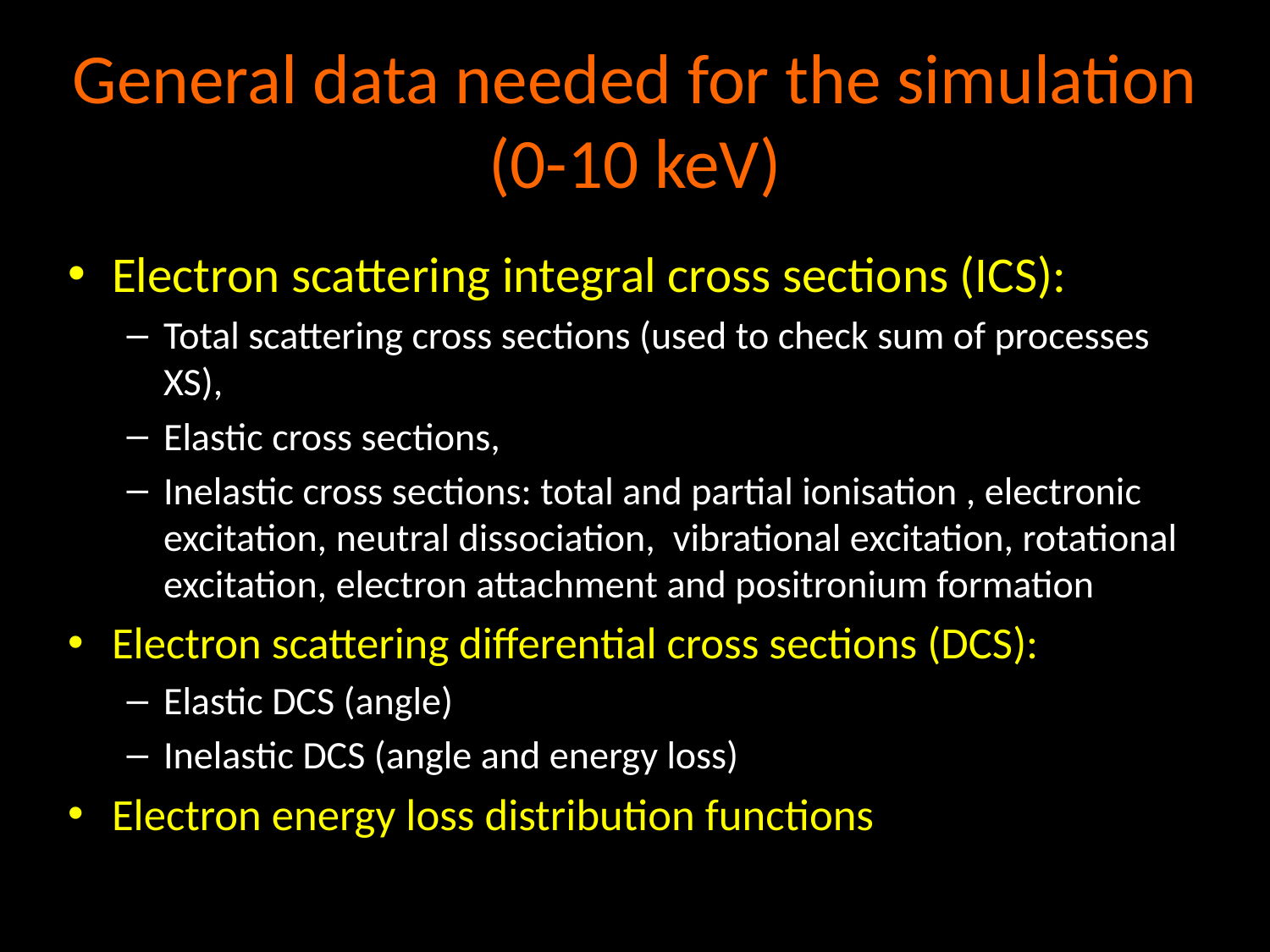

# General data needed for the simulation (0-10 keV)
Electron scattering integral cross sections (ICS):
Total scattering cross sections (used to check sum of processes XS),
Elastic cross sections,
Inelastic cross sections: total and partial ionisation , electronic excitation, neutral dissociation,  vibrational excitation, rotational excitation, electron attachment and positronium formation
Electron scattering differential cross sections (DCS):
Elastic DCS (angle)
Inelastic DCS (angle and energy loss)
Electron energy loss distribution functions